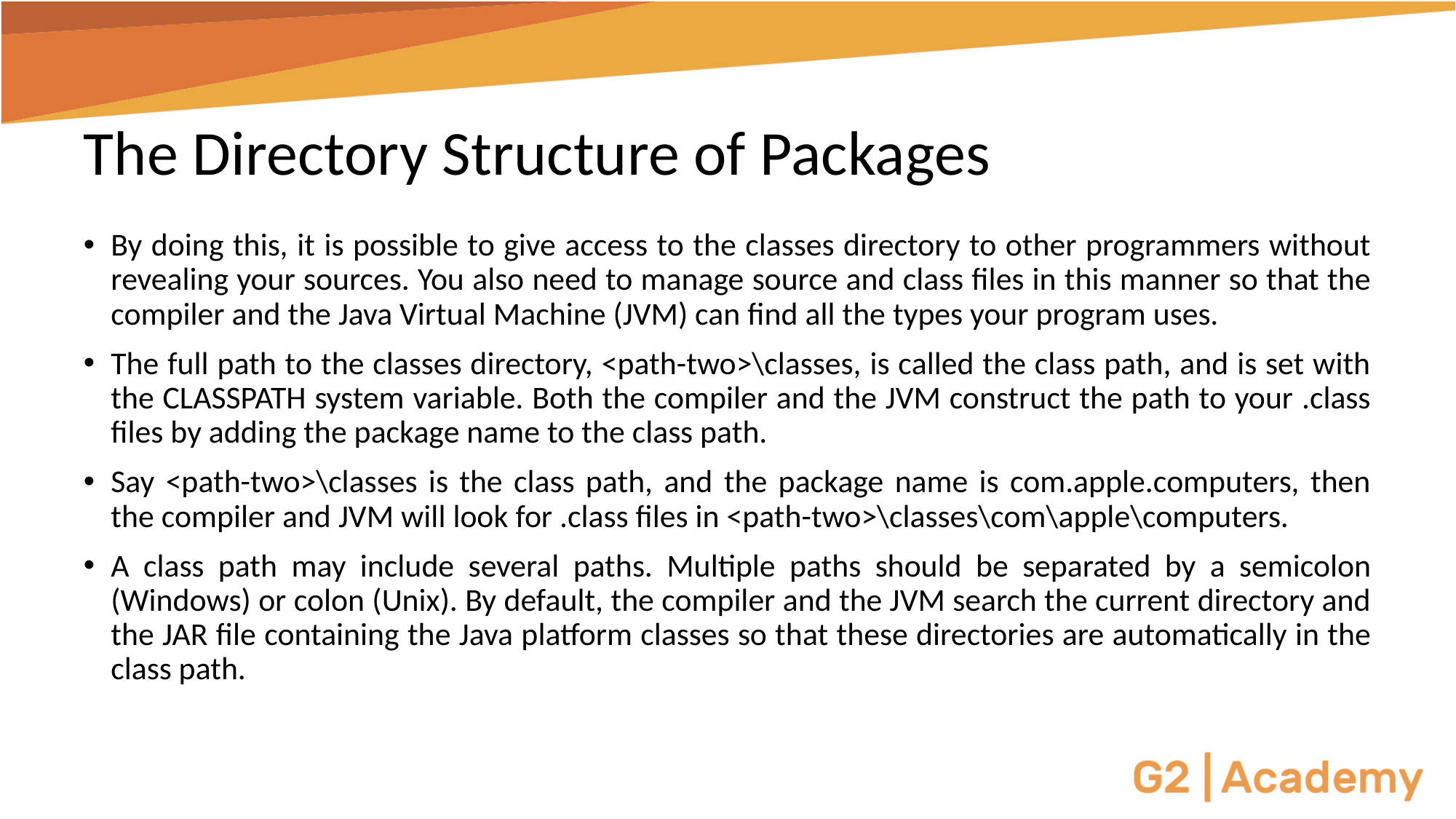

# The Directory Structure of Packages
By doing this, it is possible to give access to the classes directory to other programmers without revealing your sources. You also need to manage source and class files in this manner so that the compiler and the Java Virtual Machine (JVM) can find all the types your program uses.
The full path to the classes directory, <path-two>\classes, is called the class path, and is set with the CLASSPATH system variable. Both the compiler and the JVM construct the path to your .class files by adding the package name to the class path.
Say <path-two>\classes is the class path, and the package name is com.apple.computers, then the compiler and JVM will look for .class files in <path-two>\classes\com\apple\computers.
A class path may include several paths. Multiple paths should be separated by a semicolon (Windows) or colon (Unix). By default, the compiler and the JVM search the current directory and the JAR file containing the Java platform classes so that these directories are automatically in the class path.